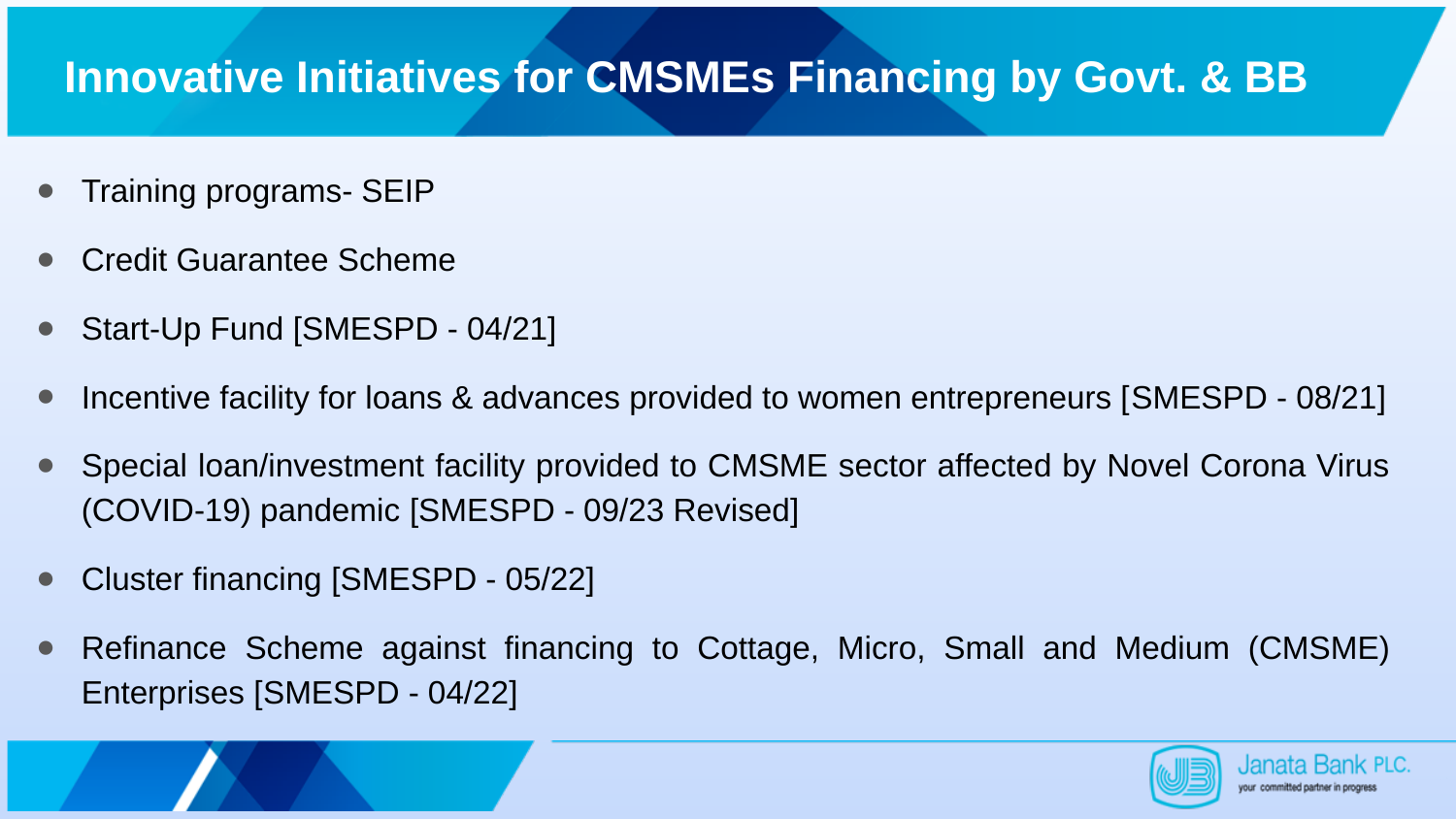

# Innovative Initiatives for CMSMEs Financing by Govt. & BB
Training programs- SEIP
Credit Guarantee Scheme
Start-Up Fund [SMESPD - 04/21]
Incentive facility for loans & advances provided to women entrepreneurs [SMESPD - 08/21]
Special loan/investment facility provided to CMSME sector affected by Novel Corona Virus (COVID-19) pandemic [SMESPD - 09/23 Revised]
Cluster financing [SMESPD - 05/22]
Refinance Scheme against financing to Cottage, Micro, Small and Medium (CMSME) Enterprises [SMESPD - 04/22]